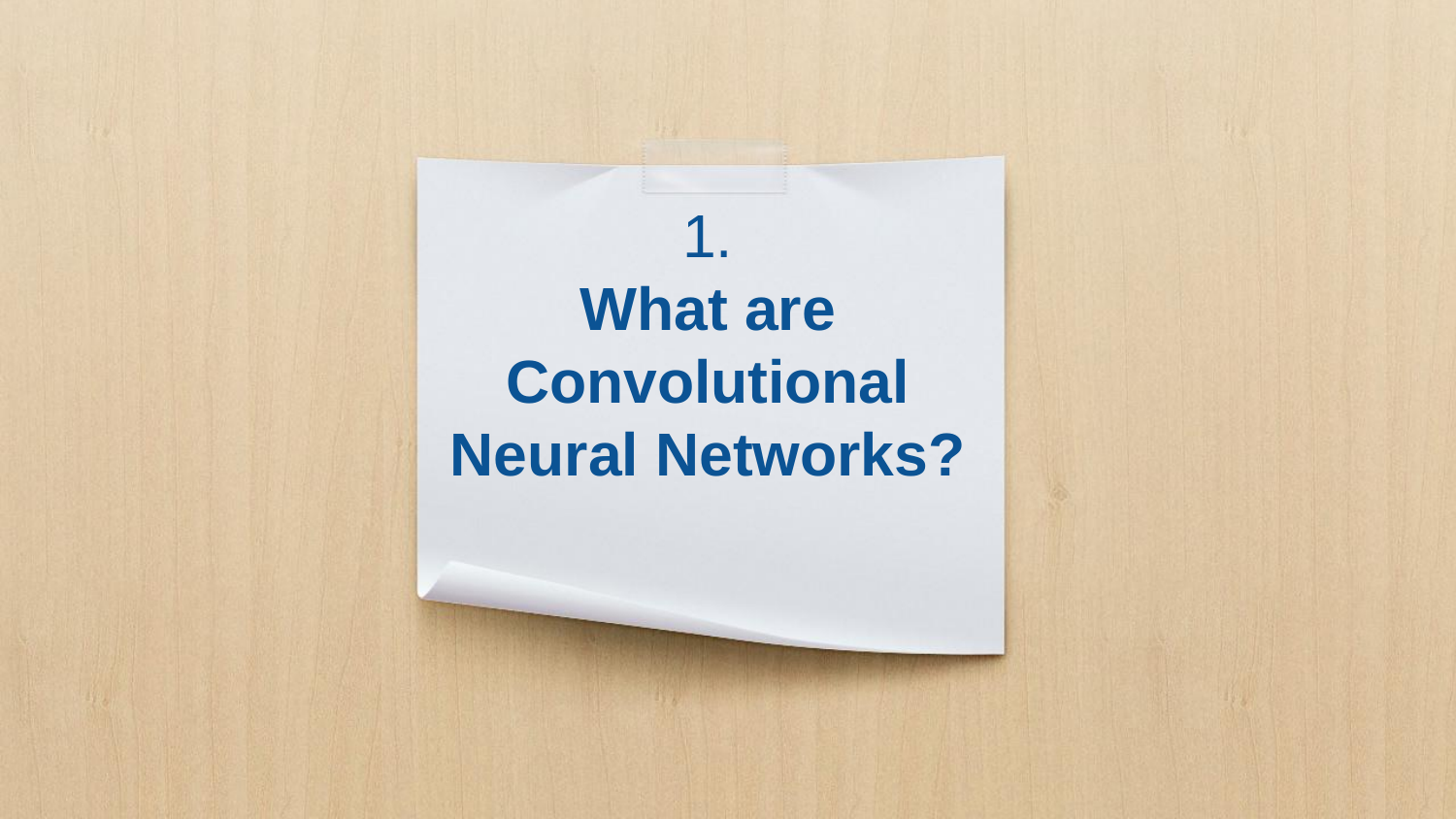

# 1.
What are Convolutional Neural Networks?